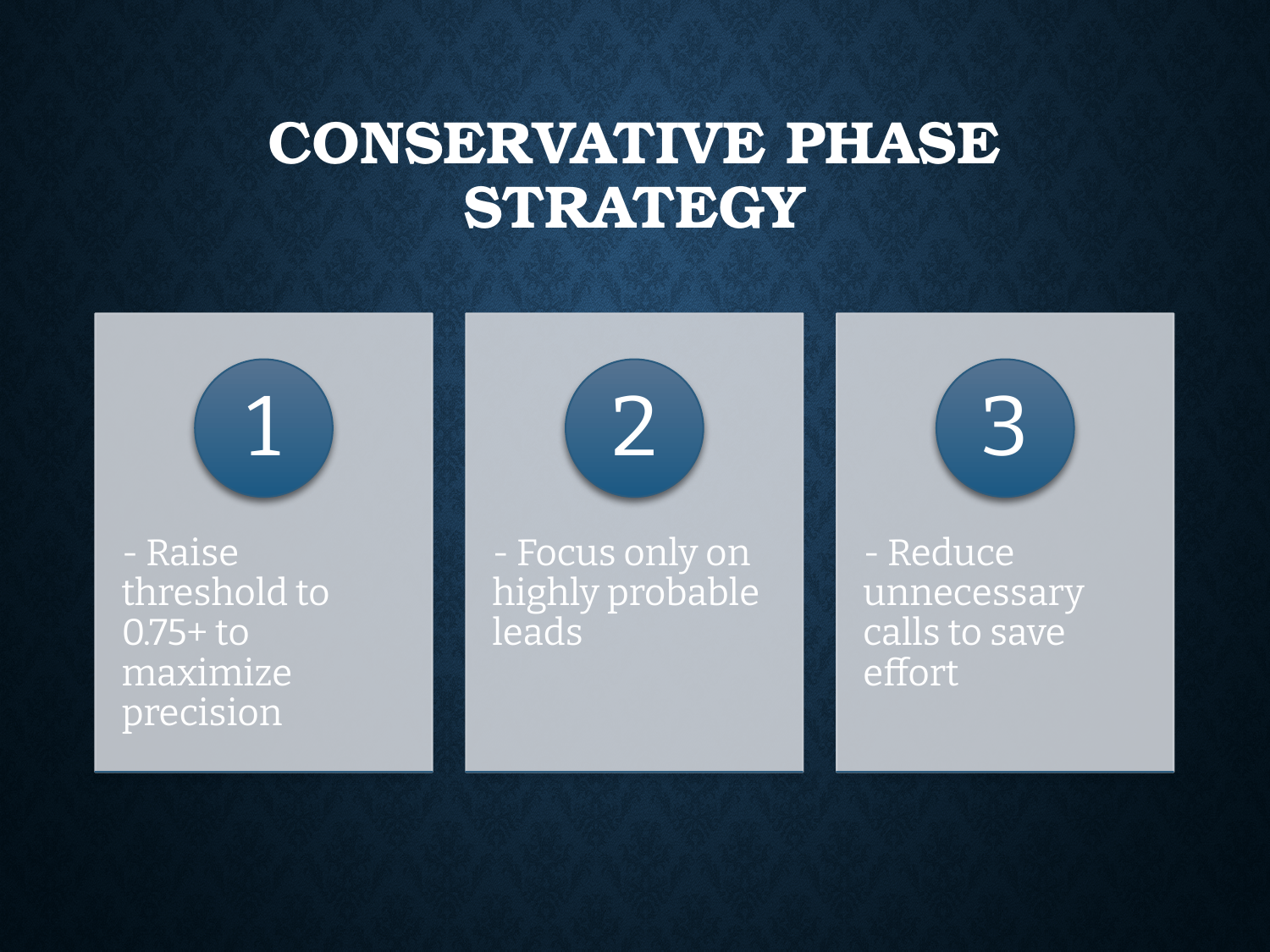

# Conservative Phase Strategy
- Raise threshold to 0.75+ to maximize precision
1
- Focus only on highly probable leads
2
- Reduce unnecessary calls to save effort
3